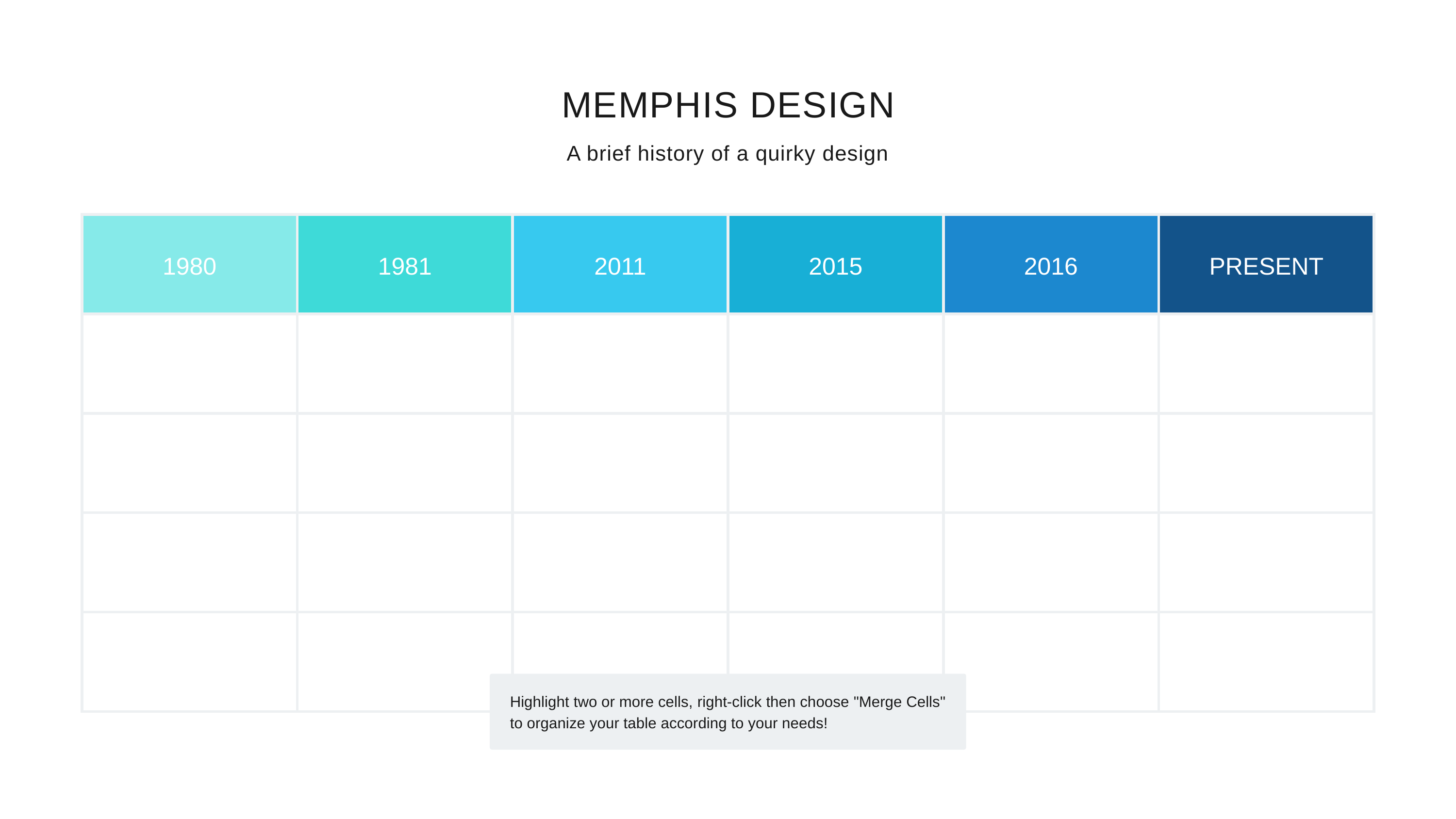

MEMPHIS DESIGN
A brief history of a quirky design
| 1980 | 1981 | 2011 | 2015 | 2016 | PRESENT |
| --- | --- | --- | --- | --- | --- |
|  |  |  |  |  |  |
|  |  |  |  |  |  |
|  |  |  |  |  |  |
|  |  |  |  |  |  |

Highlight two or more cells, right-click then choose "Merge Cells" to organize your table according to your needs!